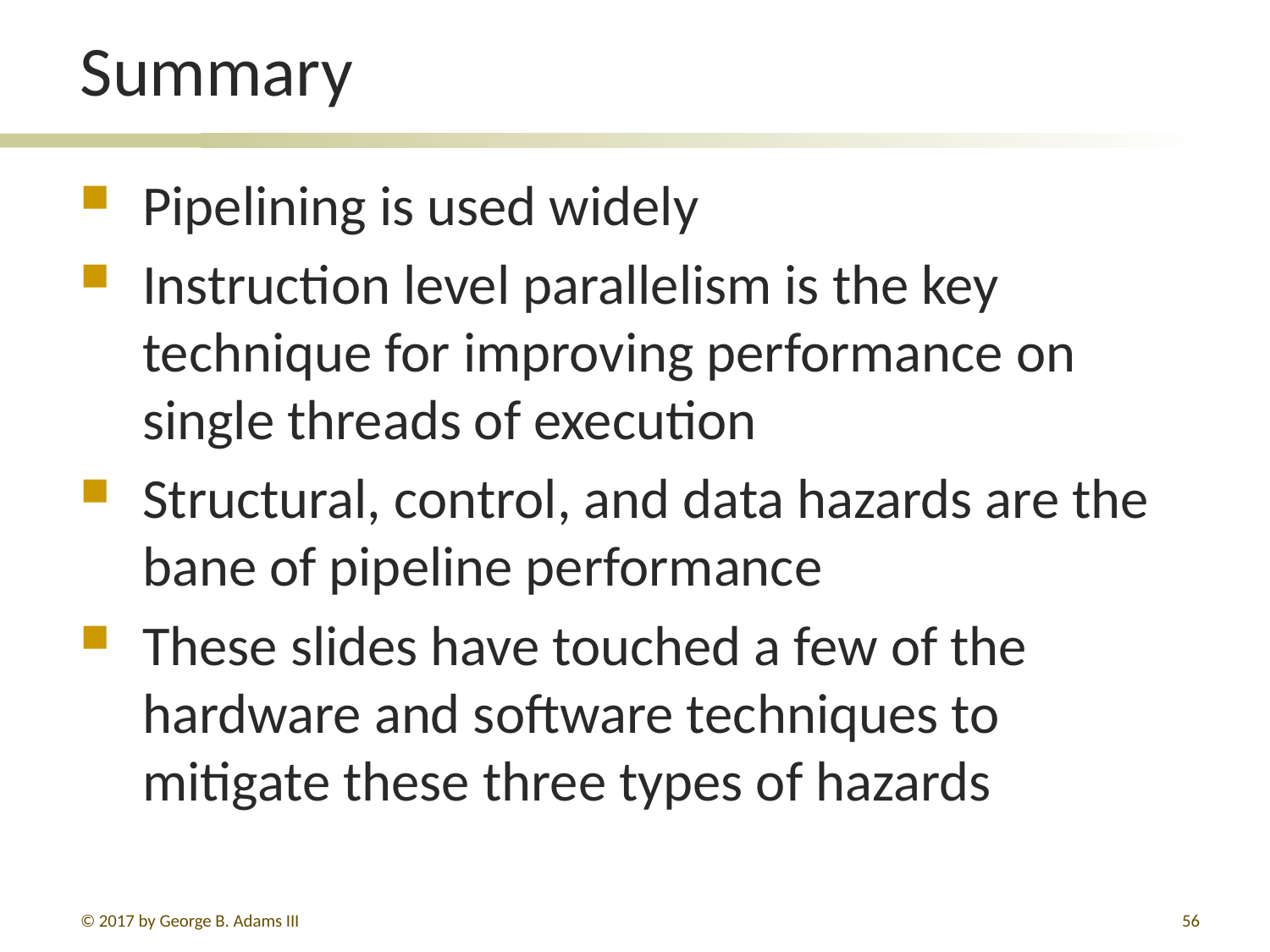

# Summary
Pipelining is used widely
Instruction level parallelism is the key technique for improving performance on single threads of execution
Structural, control, and data hazards are the bane of pipeline performance
These slides have touched a few of the hardware and software techniques to mitigate these three types of hazards

© 2017 by George B. Adams III
56